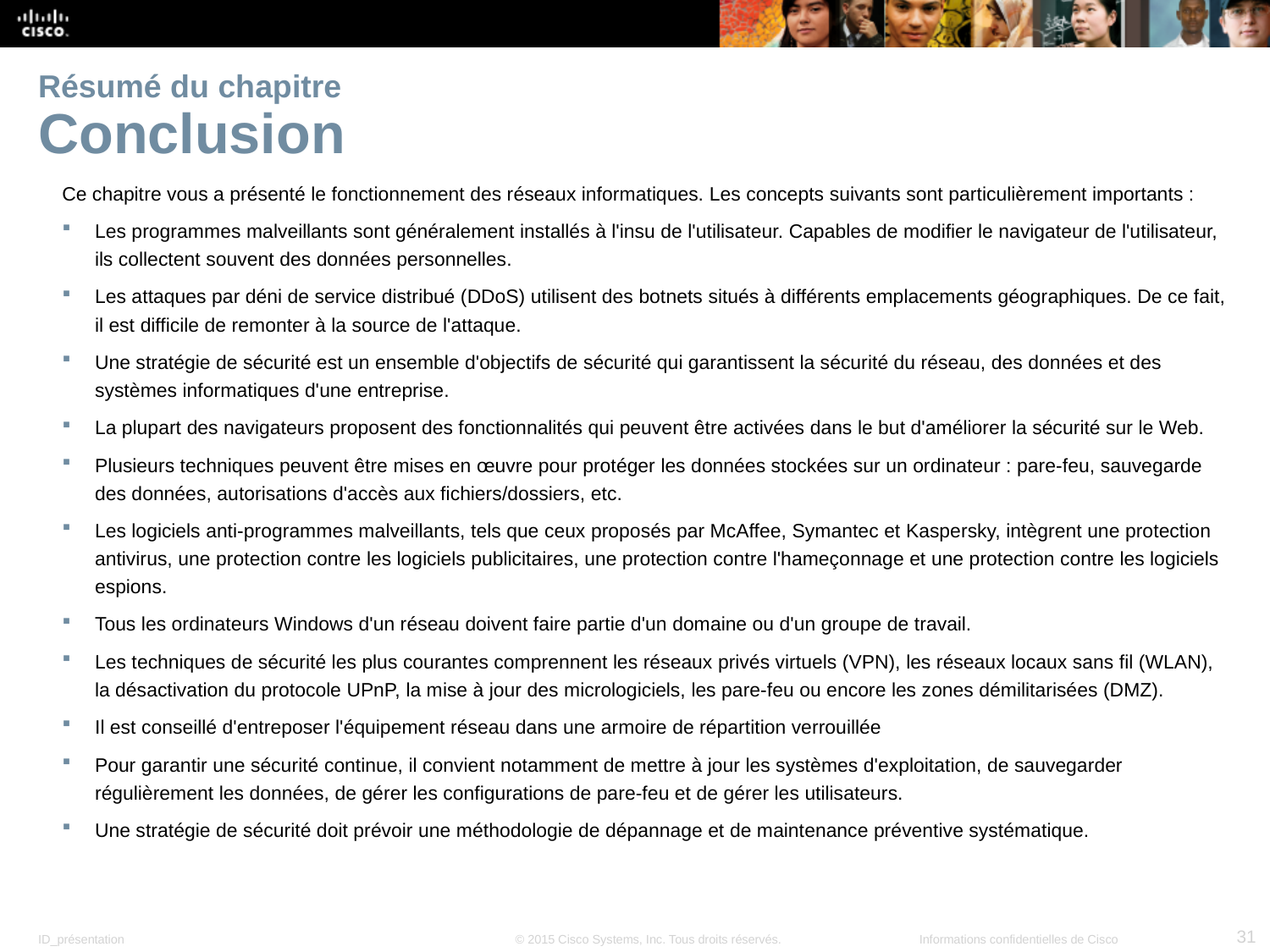

# Résumé du chapitre Conclusion
Ce chapitre vous a présenté le fonctionnement des réseaux informatiques. Les concepts suivants sont particulièrement importants :
Les programmes malveillants sont généralement installés à l'insu de l'utilisateur. Capables de modifier le navigateur de l'utilisateur, ils collectent souvent des données personnelles.
Les attaques par déni de service distribué (DDoS) utilisent des botnets situés à différents emplacements géographiques. De ce fait, il est difficile de remonter à la source de l'attaque.
Une stratégie de sécurité est un ensemble d'objectifs de sécurité qui garantissent la sécurité du réseau, des données et des systèmes informatiques d'une entreprise.
La plupart des navigateurs proposent des fonctionnalités qui peuvent être activées dans le but d'améliorer la sécurité sur le Web.
Plusieurs techniques peuvent être mises en œuvre pour protéger les données stockées sur un ordinateur : pare-feu, sauvegarde des données, autorisations d'accès aux fichiers/dossiers, etc.
Les logiciels anti-programmes malveillants, tels que ceux proposés par McAffee, Symantec et Kaspersky, intègrent une protection antivirus, une protection contre les logiciels publicitaires, une protection contre l'hameçonnage et une protection contre les logiciels espions.
Tous les ordinateurs Windows d'un réseau doivent faire partie d'un domaine ou d'un groupe de travail.
Les techniques de sécurité les plus courantes comprennent les réseaux privés virtuels (VPN), les réseaux locaux sans fil (WLAN), la désactivation du protocole UPnP, la mise à jour des micrologiciels, les pare-feu ou encore les zones démilitarisées (DMZ).
Il est conseillé d'entreposer l'équipement réseau dans une armoire de répartition verrouillée
Pour garantir une sécurité continue, il convient notamment de mettre à jour les systèmes d'exploitation, de sauvegarder régulièrement les données, de gérer les configurations de pare-feu et de gérer les utilisateurs.
Une stratégie de sécurité doit prévoir une méthodologie de dépannage et de maintenance préventive systématique.